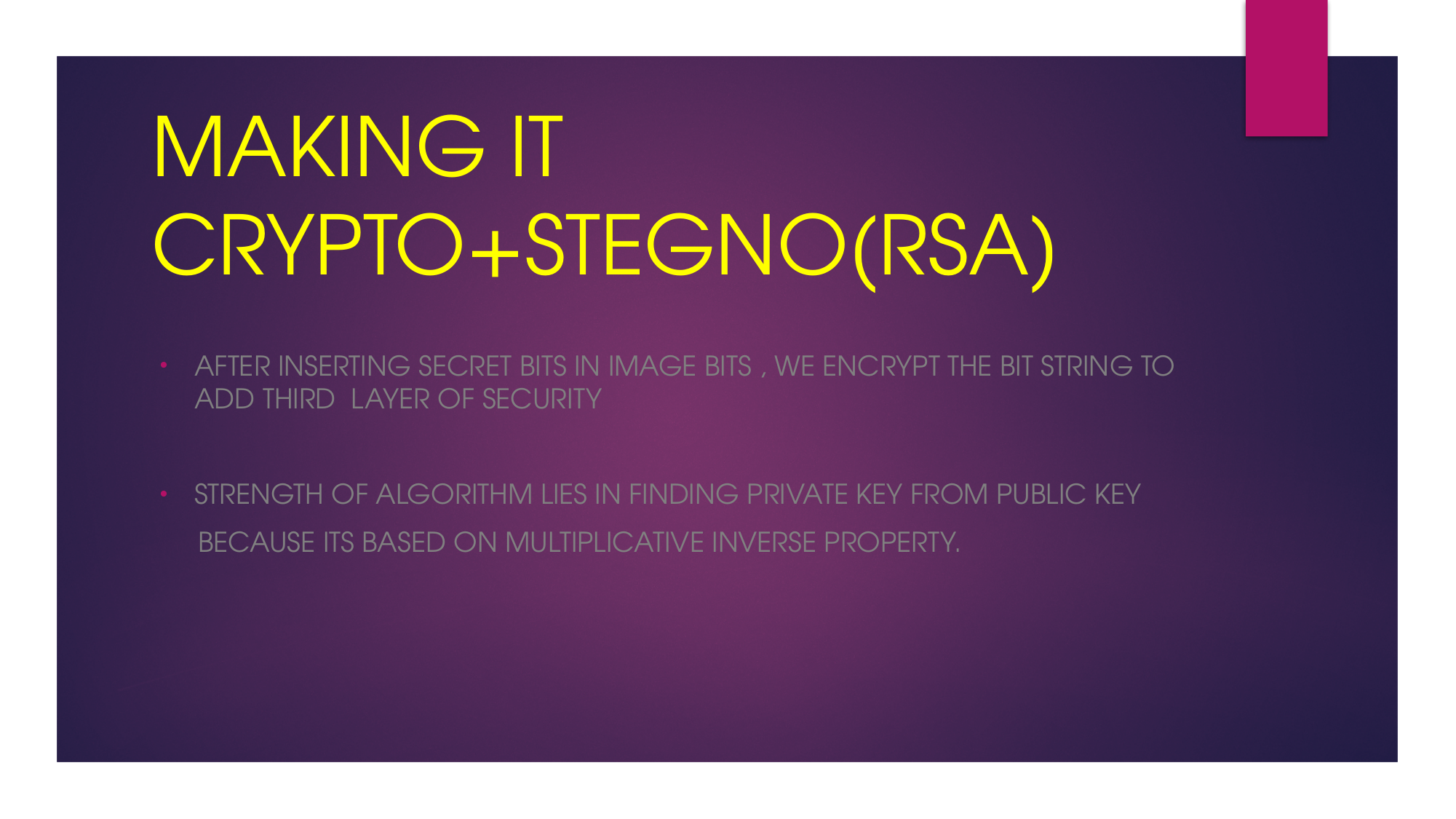

# MAKING IT CRYPTO+STEGNO(RSA)
After inserting secret bits in image bits , we encrypt the bit string to add third  layer of security

Strength of algorithm lies in finding private key from public key
     Because its based on multiplicative inverse property.